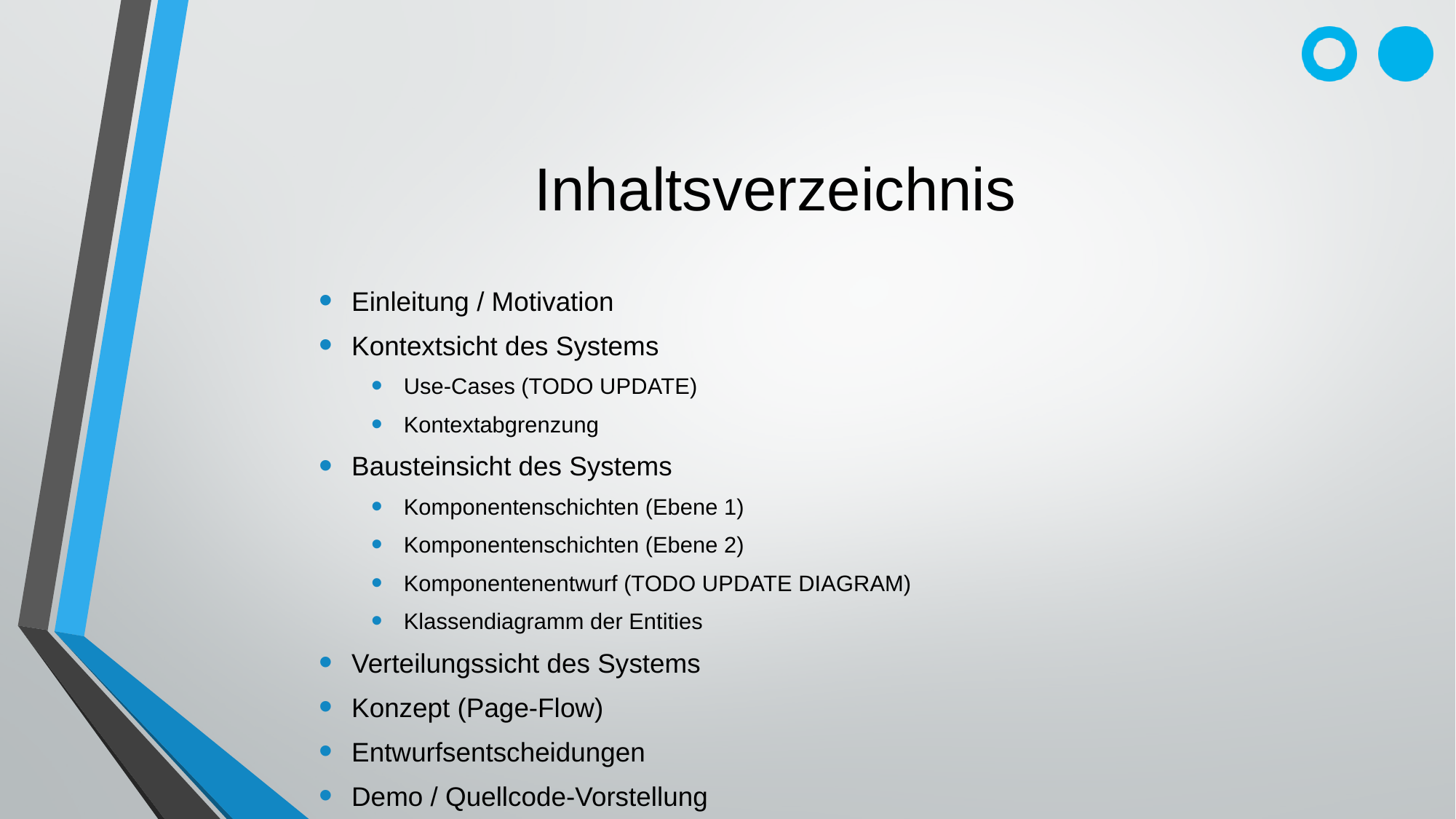

# Inhaltsverzeichnis
Einleitung / Motivation
Kontextsicht des Systems
Use-Cases (TODO UPDATE)
Kontextabgrenzung
Bausteinsicht des Systems
Komponentenschichten (Ebene 1)
Komponentenschichten (Ebene 2)
Komponentenentwurf (TODO UPDATE DIAGRAM)
Klassendiagramm der Entities
Verteilungssicht des Systems
Konzept (Page-Flow)
Entwurfsentscheidungen
Demo / Quellcode-Vorstellung